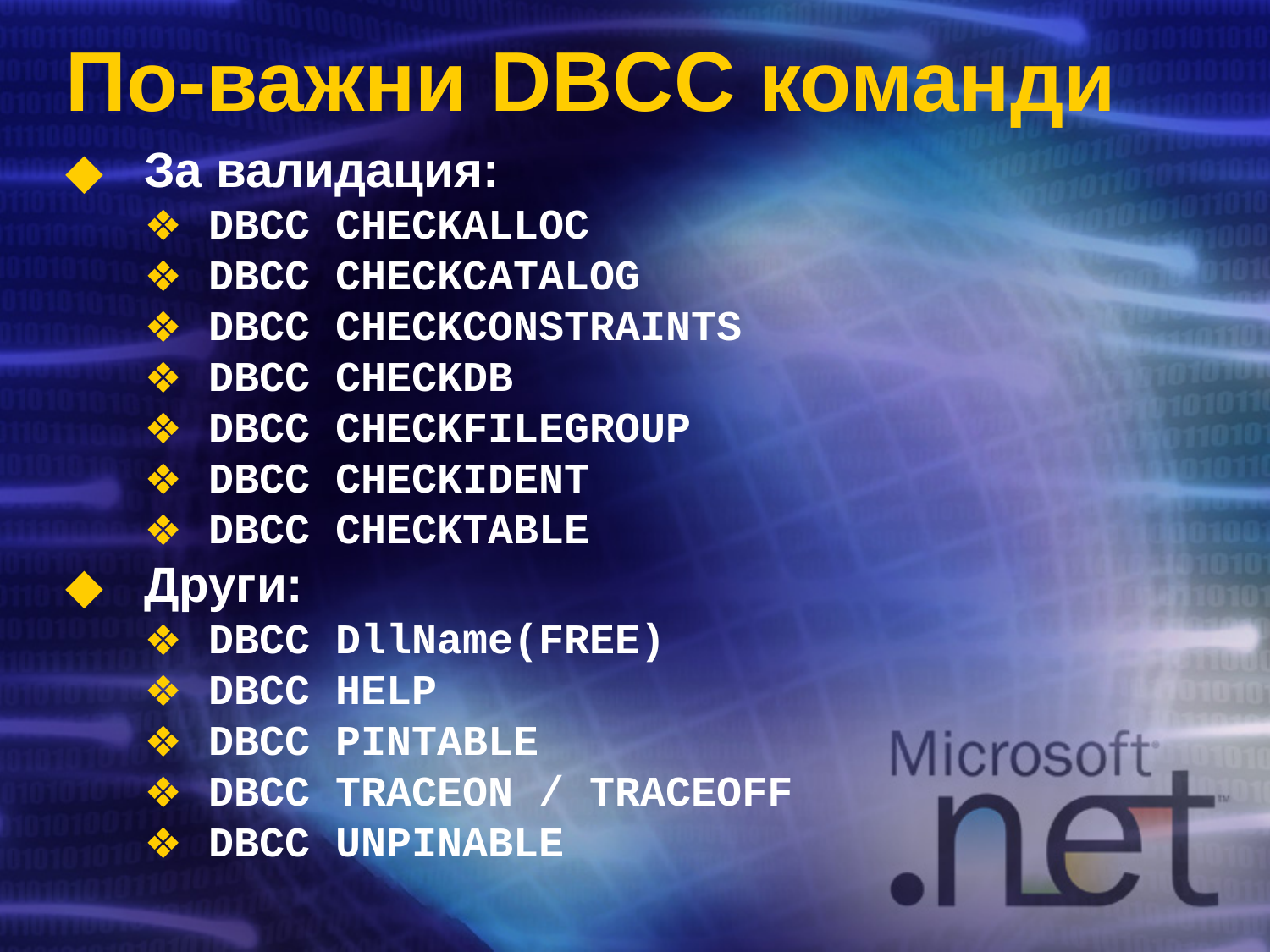

# По-важни DBCC команди
За валидация:
DBCC CHECKALLOC
DBCC CHECKCATALOG
DBCC CHECKCONSTRAINTS
DBCC CHECKDB
DBCC CHECKFILEGROUP
DBCC CHECKIDENT
DBCC CHECKTABLE
Други:
DBCC DllName(FREE)
DBCC HELP
DBCC PINTABLE
DBCC TRACEON / TRACEOFF
DBCC UNPINABLE